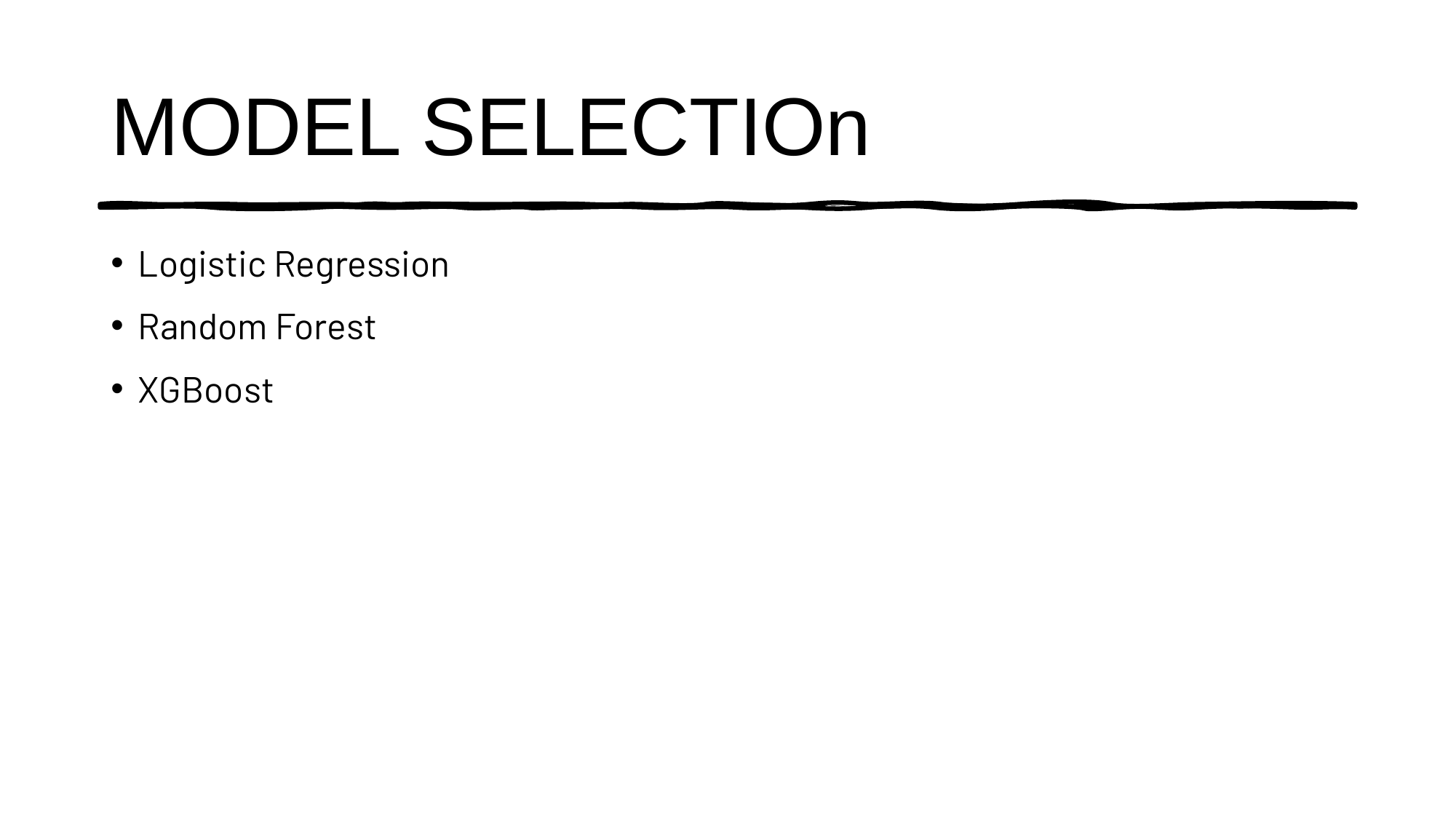

# MODEL SELECTIOn
Logistic Regression
Random Forest
XGBoost